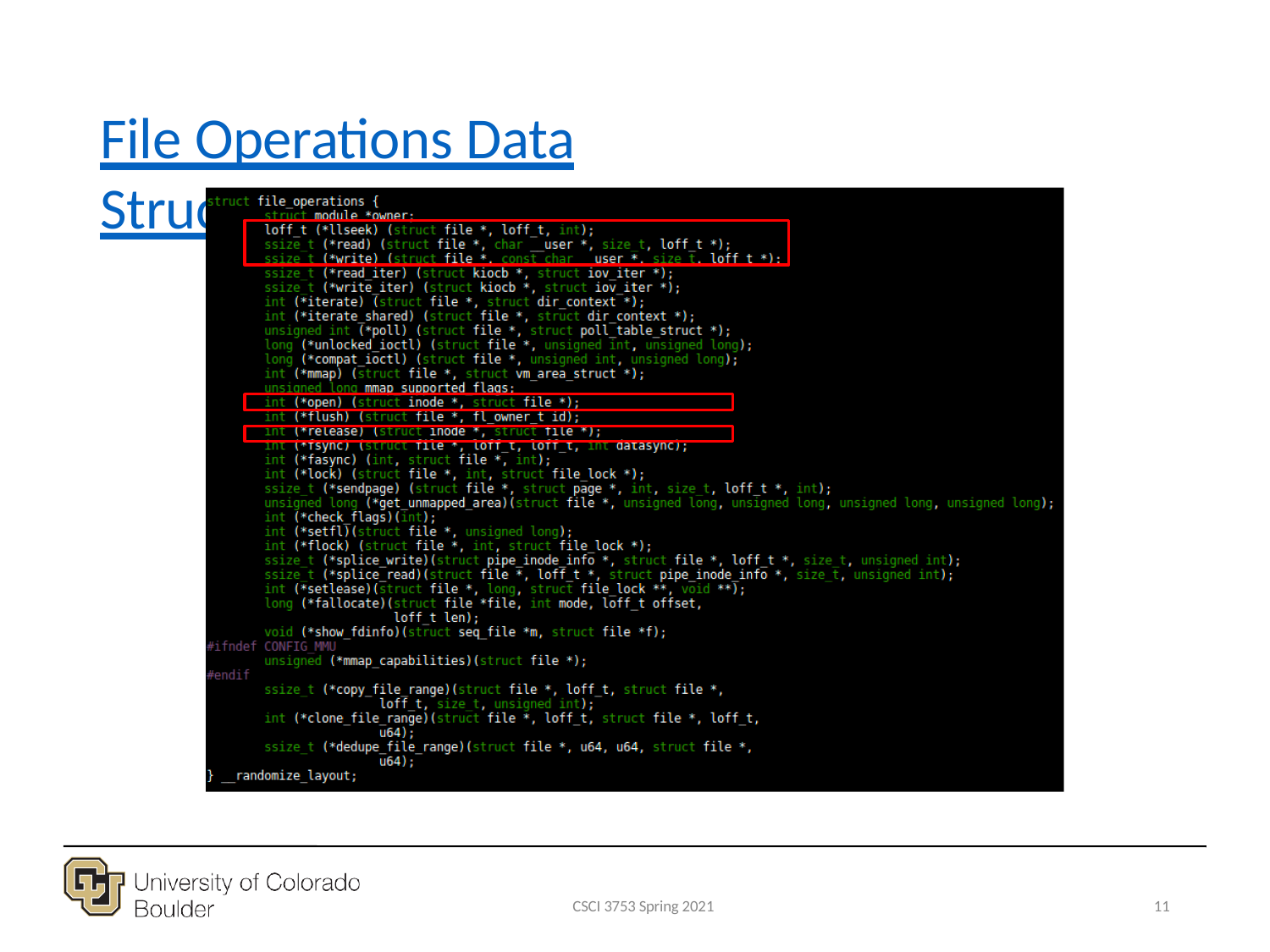

# File Operations Data Structure

CSCI 3753 Spring 2021
11